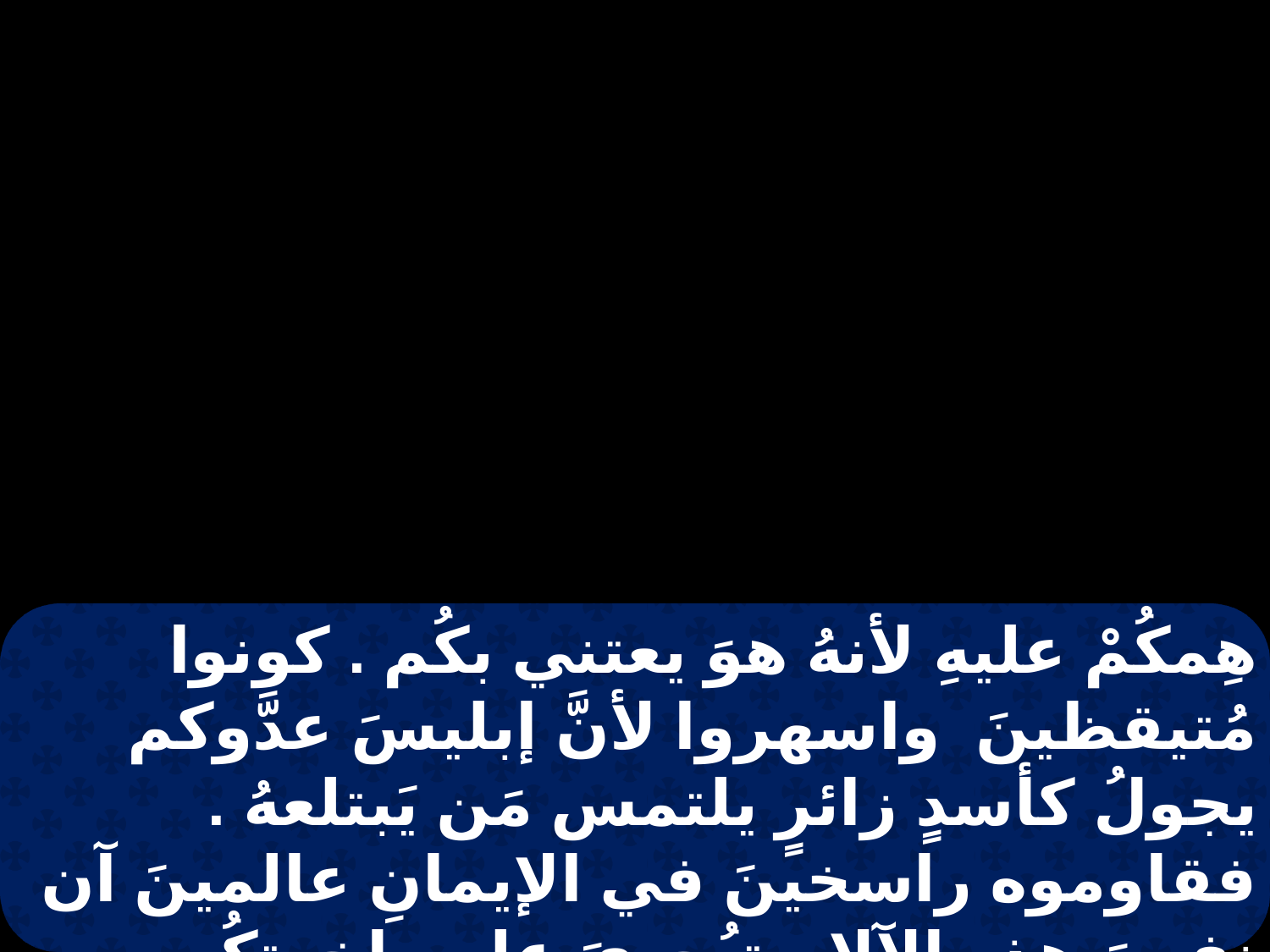

هِمكُمْ عليهِ لأنهُ هوَ يعتني بكُم . كونوا مُتيقظينَ  واسهروا لأنَّ إبليسَ عدَّوكم يجولُ كأسدٍ زائرٍ يلتمس مَن يَبتلعهُ . فقاوموه راسخينَ في الإيمانِ عالمينَ آن نفسَ هذهِ الآلامِ تـُجرىَ على  اخوتِكُم الذينَ